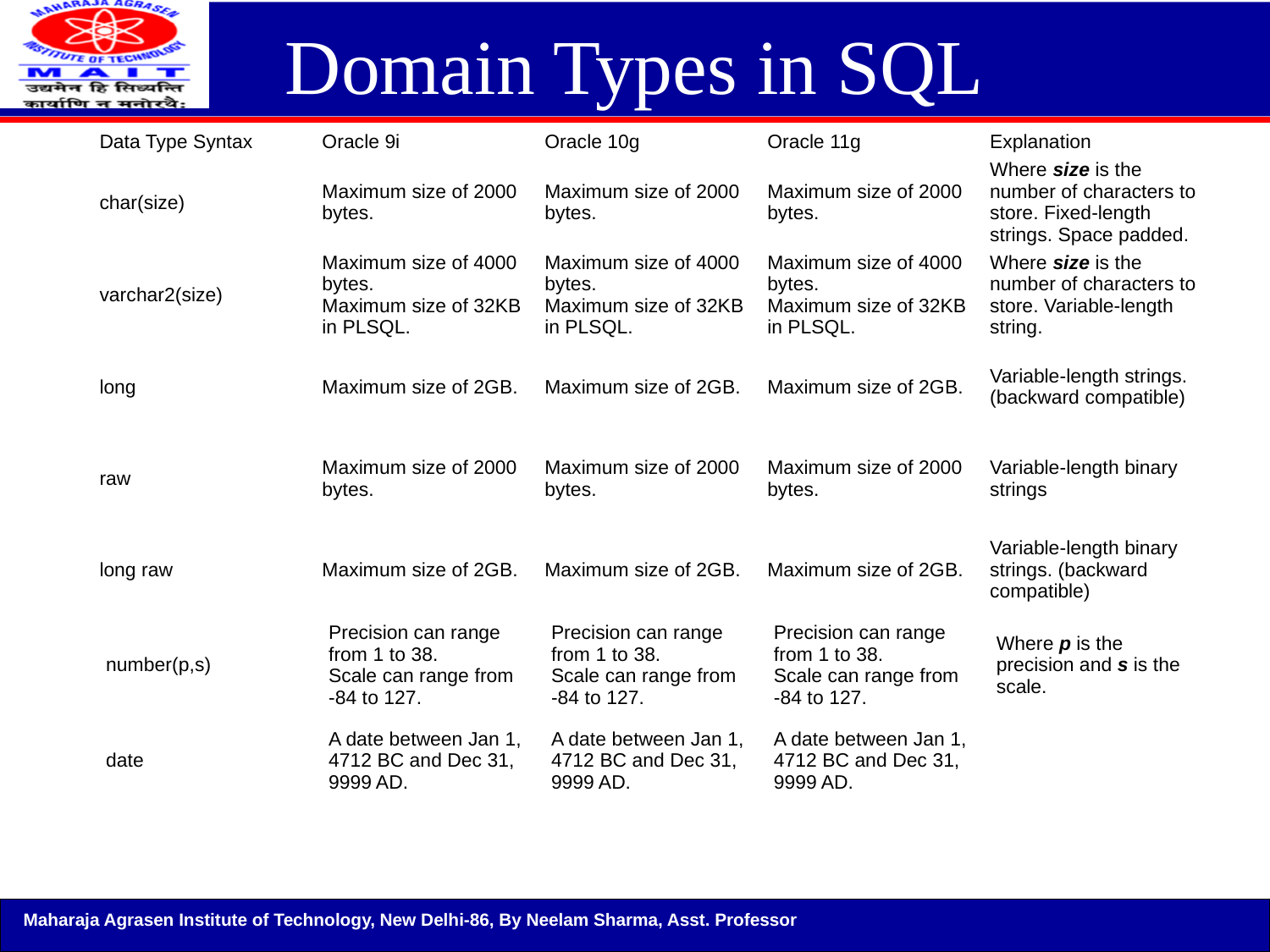

# Domain Types in SQL
| Data Type Syntax | Oracle 9i | Oracle 10g | Oracle 11g | Explanation |
| --- | --- | --- | --- | --- |
| char(size) | Maximum size of 2000 bytes. | Maximum size of 2000 bytes. | Maximum size of 2000 bytes. | Where size is the number of characters to store. Fixed-length strings. Space padded. |
| varchar2(size) | Maximum size of 4000 bytes. Maximum size of 32KB in PLSQL. | Maximum size of 4000 bytes. Maximum size of 32KB in PLSQL. | Maximum size of 4000 bytes. Maximum size of 32KB in PLSQL. | Where size is the number of characters to store. Variable-length string. |
| long | Maximum size of 2GB. | Maximum size of 2GB. | Maximum size of 2GB. | Variable-length strings. (backward compatible) |
| raw | Maximum size of 2000 bytes. | Maximum size of 2000 bytes. | Maximum size of 2000 bytes. | Variable-length binary strings |
| long raw | Maximum size of 2GB. | Maximum size of 2GB. | Maximum size of 2GB. | Variable-length binary strings. (backward compatible) |
| number(p,s) | Precision can range from 1 to 38. Scale can range from -84 to 127. | Precision can range from 1 to 38. Scale can range from -84 to 127. | Precision can range from 1 to 38. Scale can range from -84 to 127. | Where p is the precision and s is the scale. |
| date | A date between Jan 1, 4712 BC and Dec 31, 9999 AD. | A date between Jan 1, 4712 BC and Dec 31, 9999 AD. | A date between Jan 1, 4712 BC and Dec 31, 9999 AD. |  |